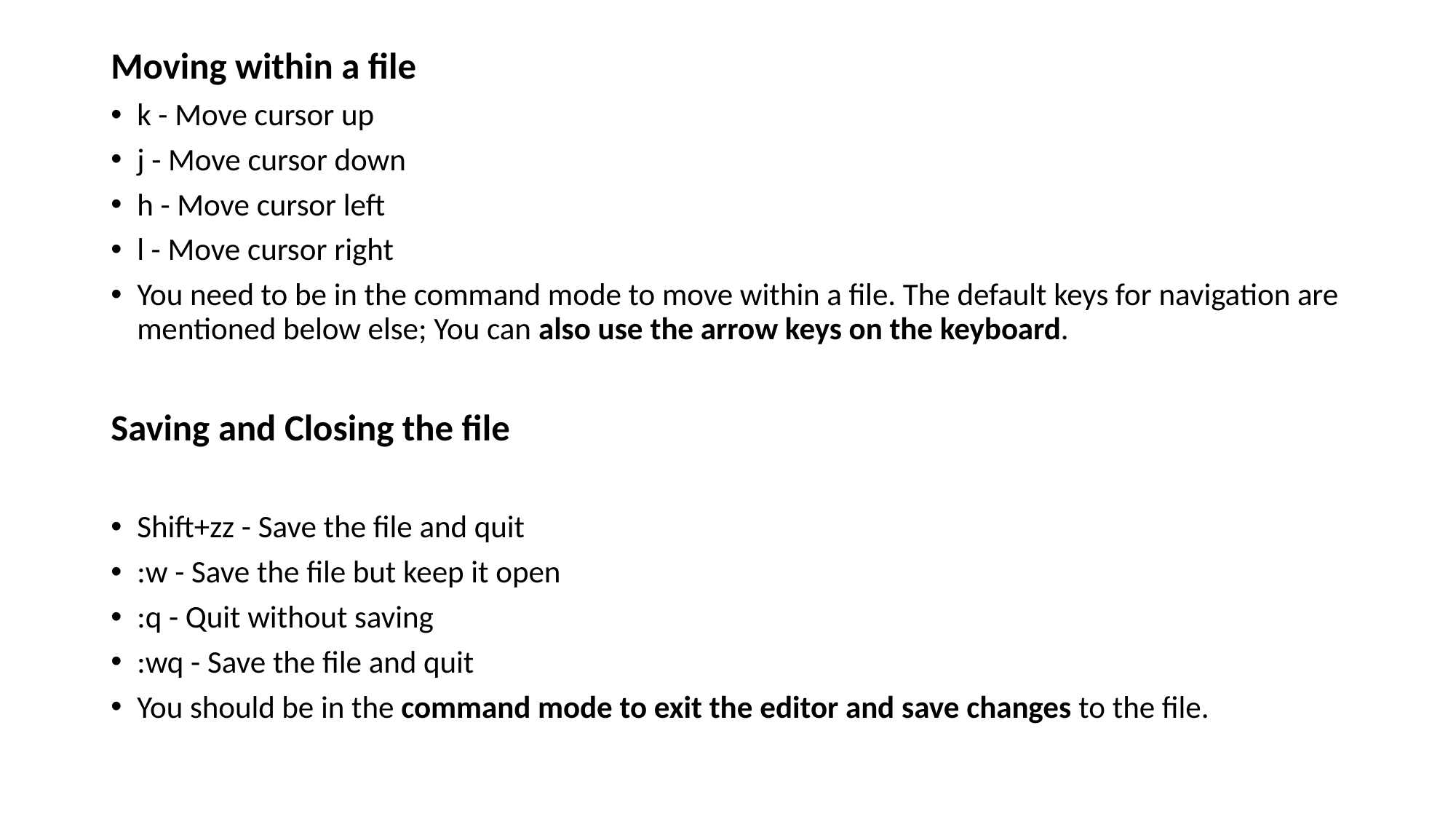

Moving within a file
k - Move cursor up
j - Move cursor down
h - Move cursor left
l - Move cursor right
You need to be in the command mode to move within a file. The default keys for navigation are mentioned below else; You can also use the arrow keys on the keyboard.

Saving and Closing the file

Shift+zz - Save the file and quit
:w - Save the file but keep it open
:q - Quit without saving
:wq - Save the file and quit
You should be in the command mode to exit the editor and save changes to the file.